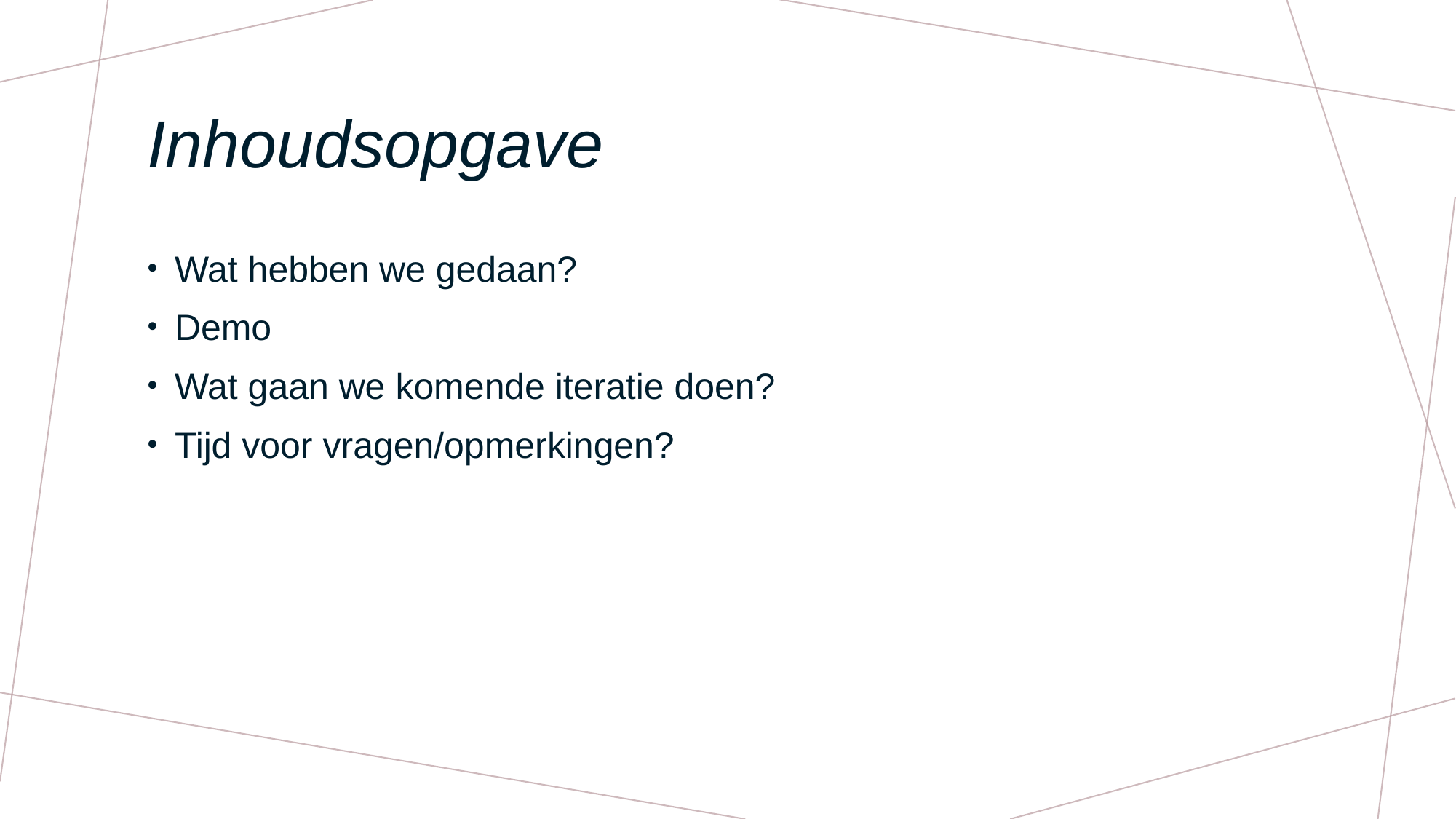

# Inhoudsopgave
Wat hebben we gedaan?
Demo
Wat gaan we komende iteratie doen?
Tijd voor vragen/opmerkingen?